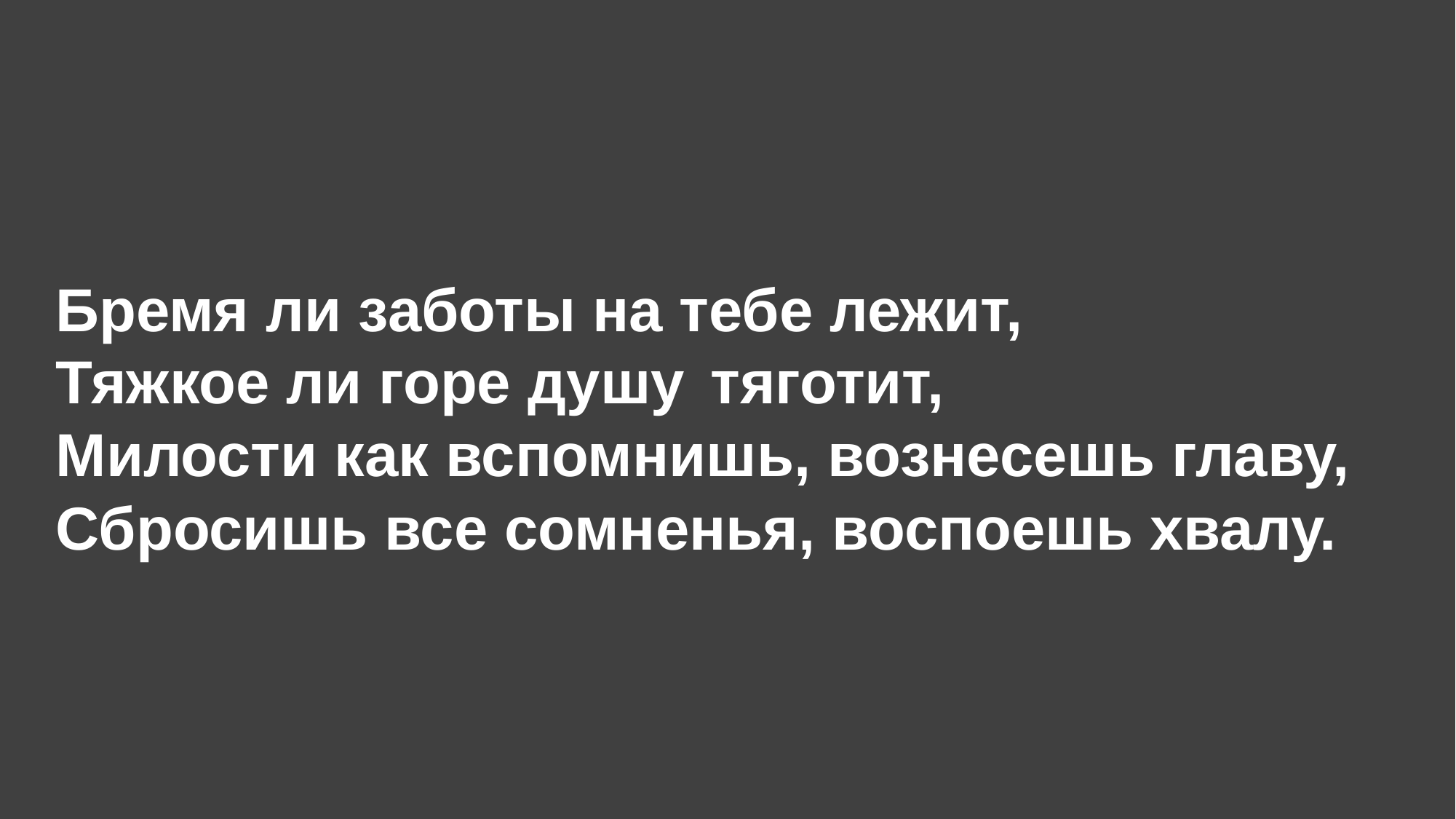

Бремя ли заботы на тебе лежит,
Тяжкое ли горе душу 	тяготит,
Милости как вспомнишь, вознесешь главу,
Сбросишь все сомненья, воспоешь хвалу.